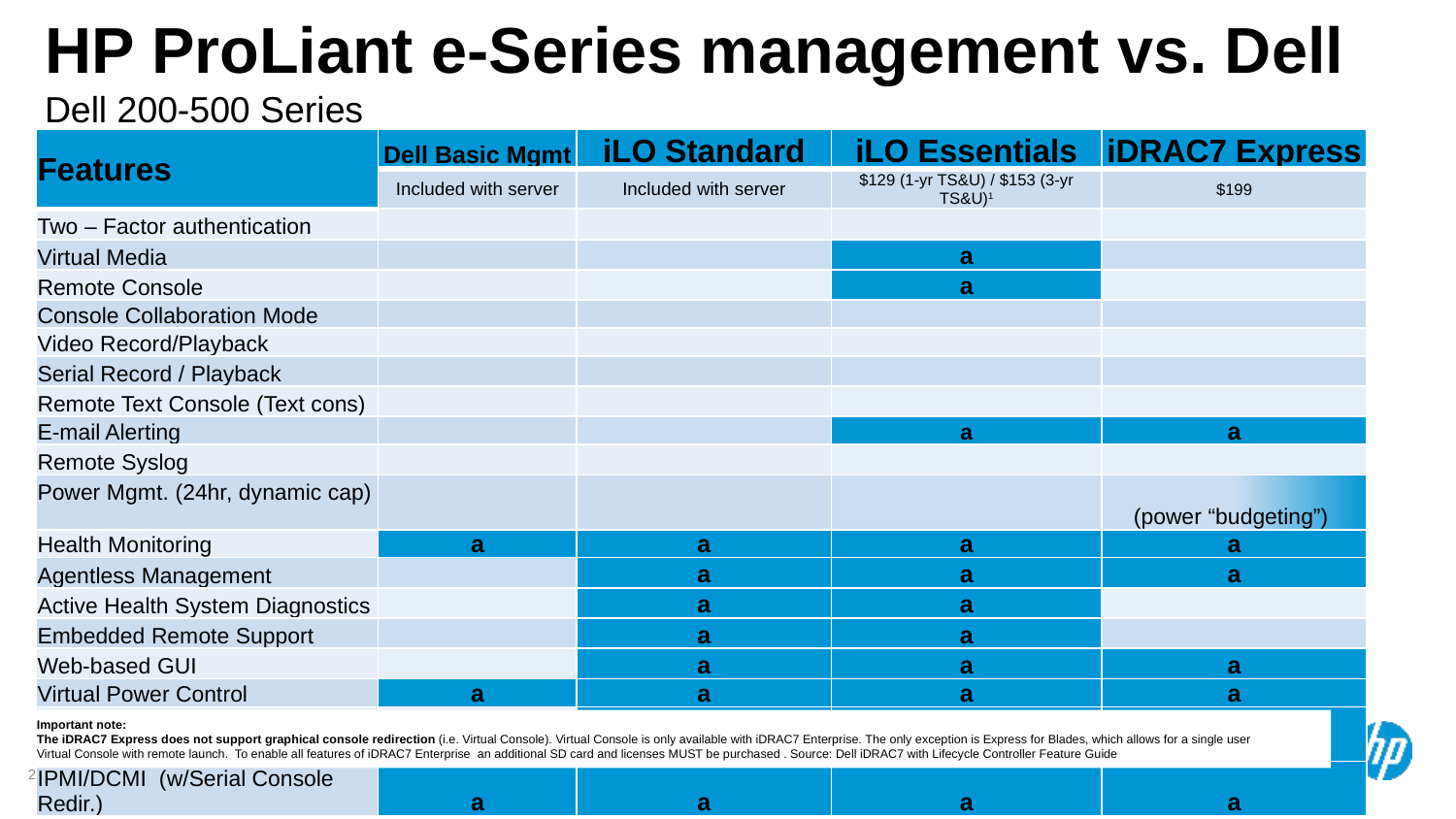

HP ProLiant e-Series management vs. Dell
Dell 200-500 Series
| Features | Dell Basic Mgmt | iLO Standard | iLO Essentials | iDRAC7 Express |
| --- | --- | --- | --- | --- |
|  | Included with server | Included with server | $129 (1-yr TS&U) / $153 (3-yr TS&U)1 | $199 |
| Two – Factor authentication |  |  |  |  |
| Virtual Media |  |  | a |  |
| Remote Console |  |  | a |  |
| Console Collaboration Mode |  |  |  |  |
| Video Record/Playback |  |  |  |  |
| Serial Record / Playback |  |  |  |  |
| Remote Text Console (Text cons) |  |  |  |  |
| E-mail Alerting |  |  | a | a |
| Remote Syslog |  |  |  |  |
| Power Mgmt. (24hr, dynamic cap) |  |  |  | (power “budgeting”) |
| Health Monitoring | a | a | a | a |
| Agentless Management |  | a | a | a |
| Active Health System Diagnostics |  | a | a |  |
| Embedded Remote Support |  | a | a |  |
| Web-based GUI |  | a | a | a |
| Virtual Power Control | a | a | a | a |
| SSH/CLI (w/Serial Console Redir.) |  | a | a | a |
| IPMI/DCMI (w/Serial Console Redir.) | a | a | a | a |
Important note:
The iDRAC7 Express does not support graphical console redirection (i.e. Virtual Console). Virtual Console is only available with iDRAC7 Enterprise. The only exception is Express for Blades, which allows for a single user
Virtual Console with remote launch.  To enable all features of iDRAC7 Enterprise  an additional SD card and licenses MUST be purchased . Source: Dell iDRAC7 with Lifecycle Controller Feature Guide